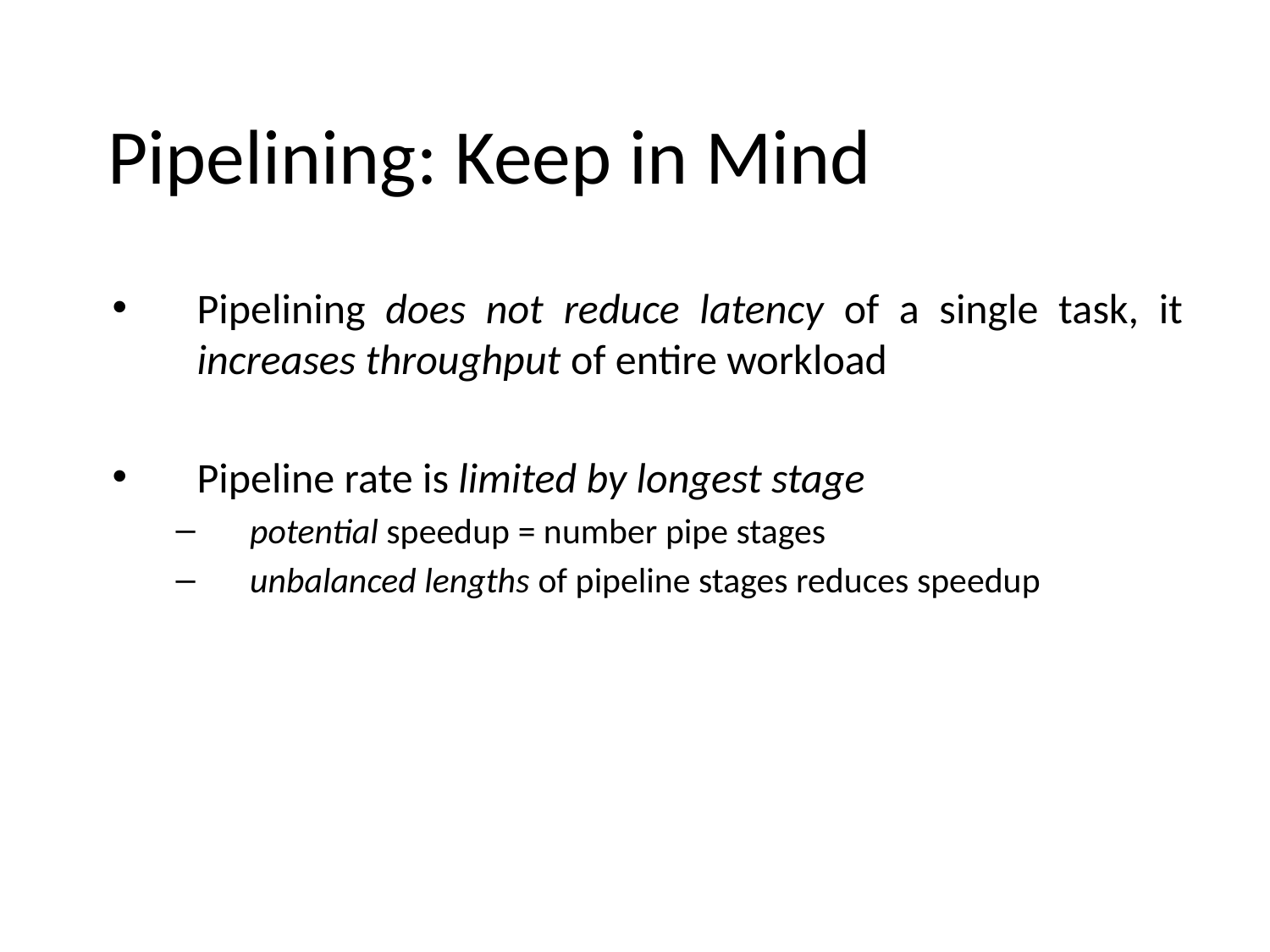

# Pipelining: Keep in Mind
Pipelining does not reduce latency of a single task, it increases throughput of entire workload

Pipeline rate is limited by longest stage
potential speedup = number pipe stages
unbalanced lengths of pipeline stages reduces speedup